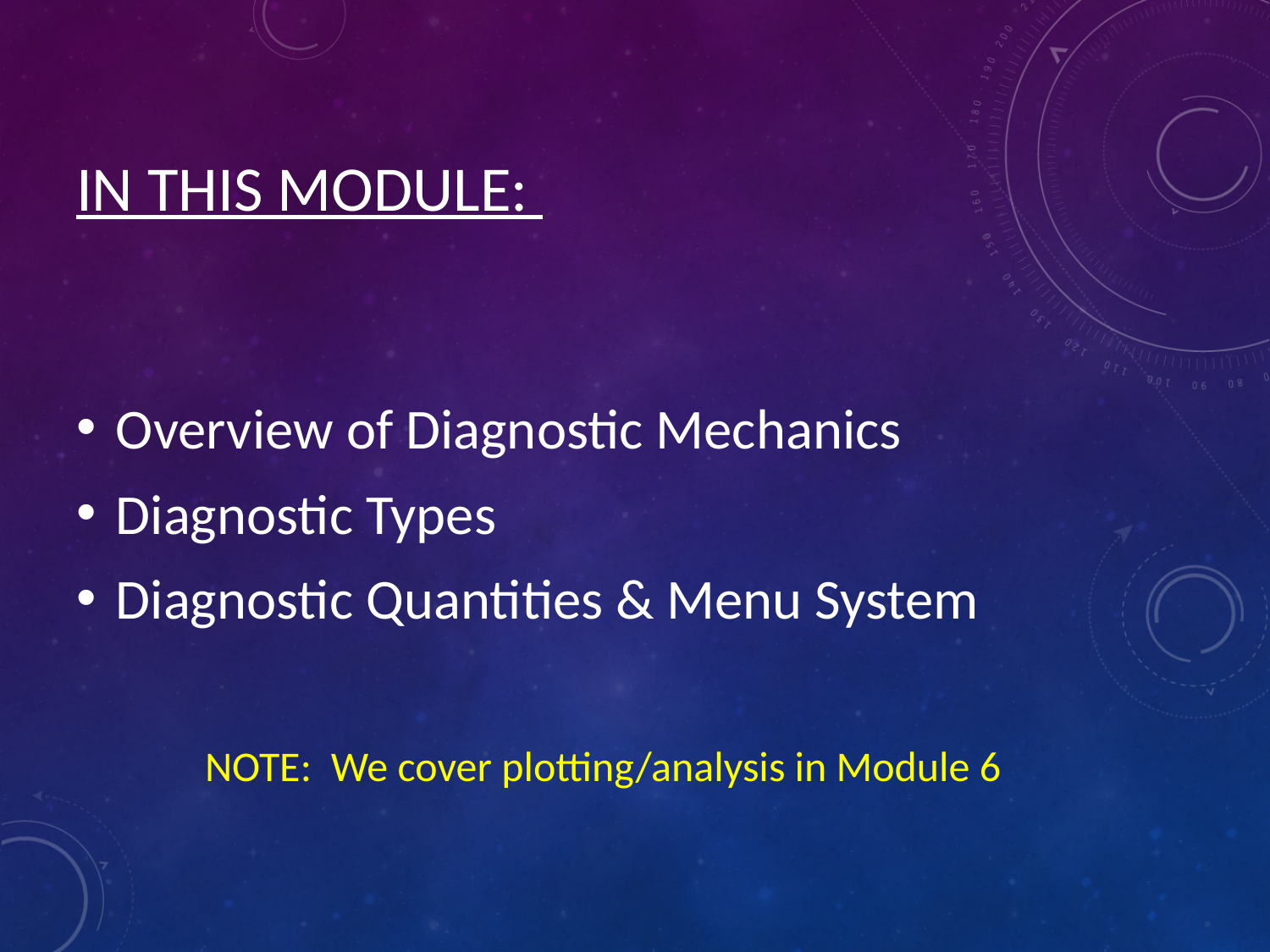

# In This Module:
Overview of Diagnostic Mechanics
Diagnostic Types
Diagnostic Quantities & Menu System
NOTE:  We cover plotting/analysis in Module 6